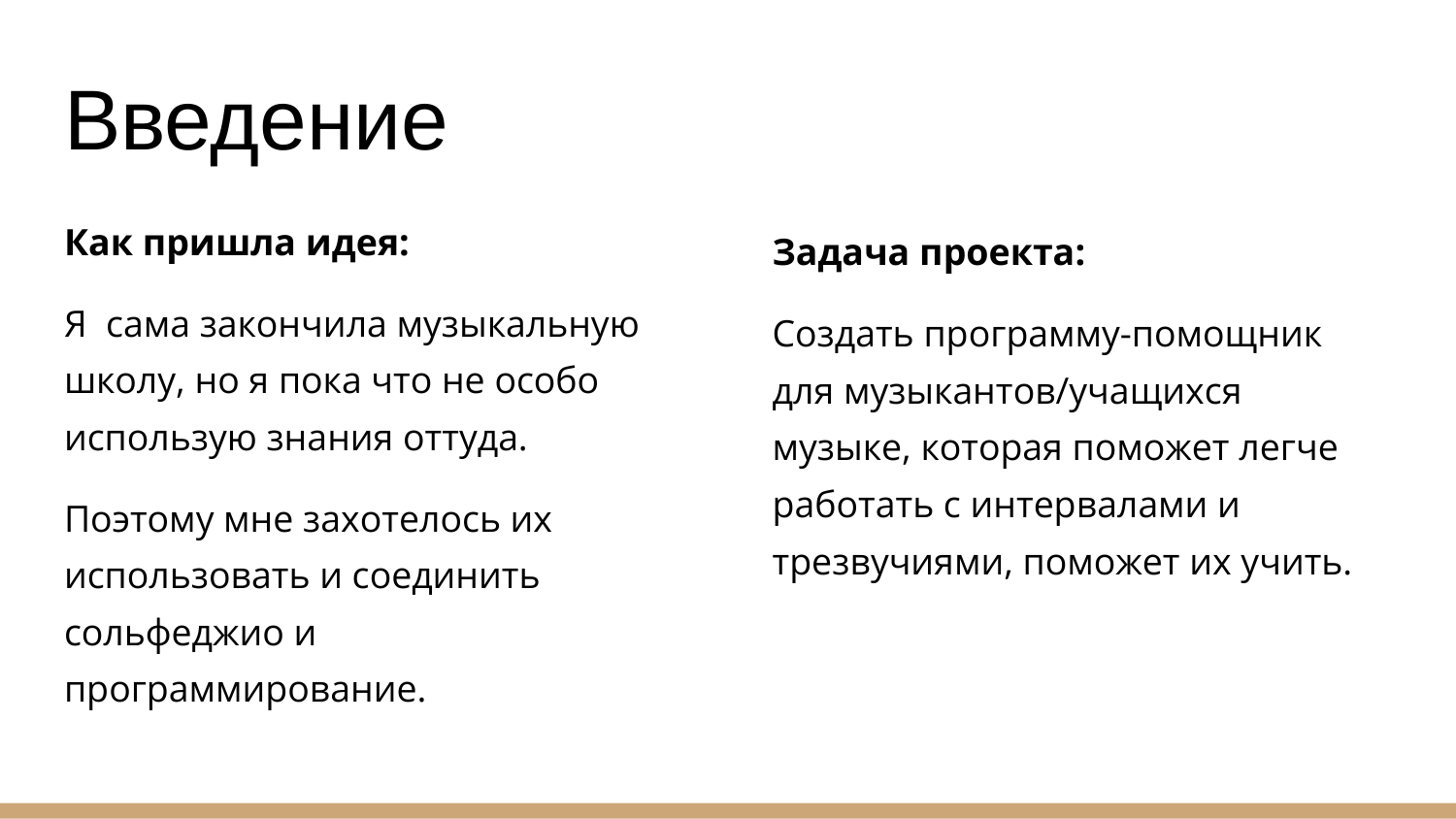

# Введение
Как пришла идея:
Я  сама закончила музыкальную школу, но я пока что не особо использую знания оттуда.
Поэтому мне захотелось их использовать и соединить сольфеджио и программирование.

Задача проекта:
Создать программу-помощник для музыкантов/учащихся музыке, которая поможет легче работать с интервалами и трезвучиями, поможет их учить.